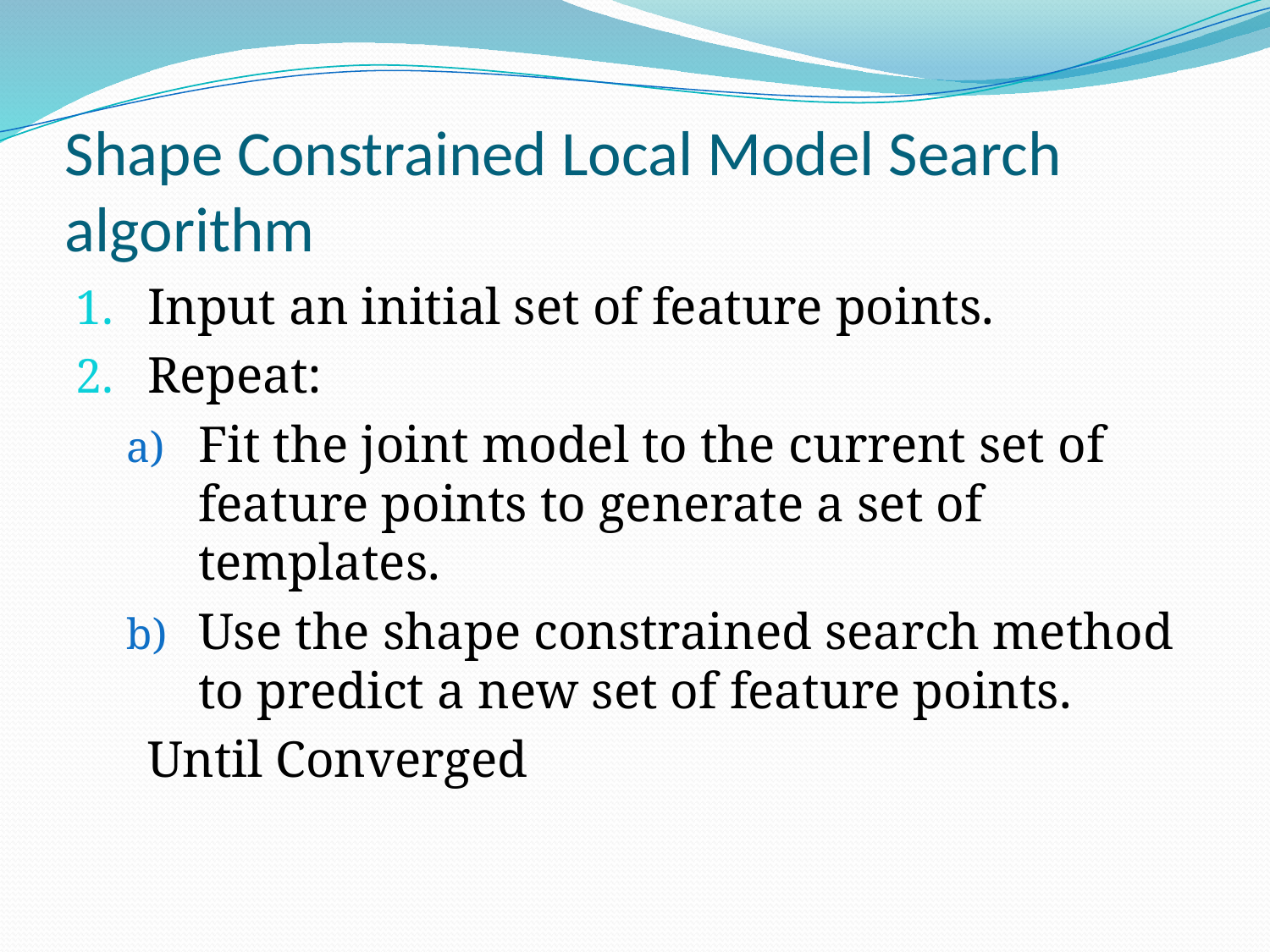

# Shape Constrained Local Model Search algorithm
Input an initial set of feature points.
Repeat:
Fit the joint model to the current set of feature points to generate a set of templates.
Use the shape constrained search method to predict a new set of feature points.
	Until Converged